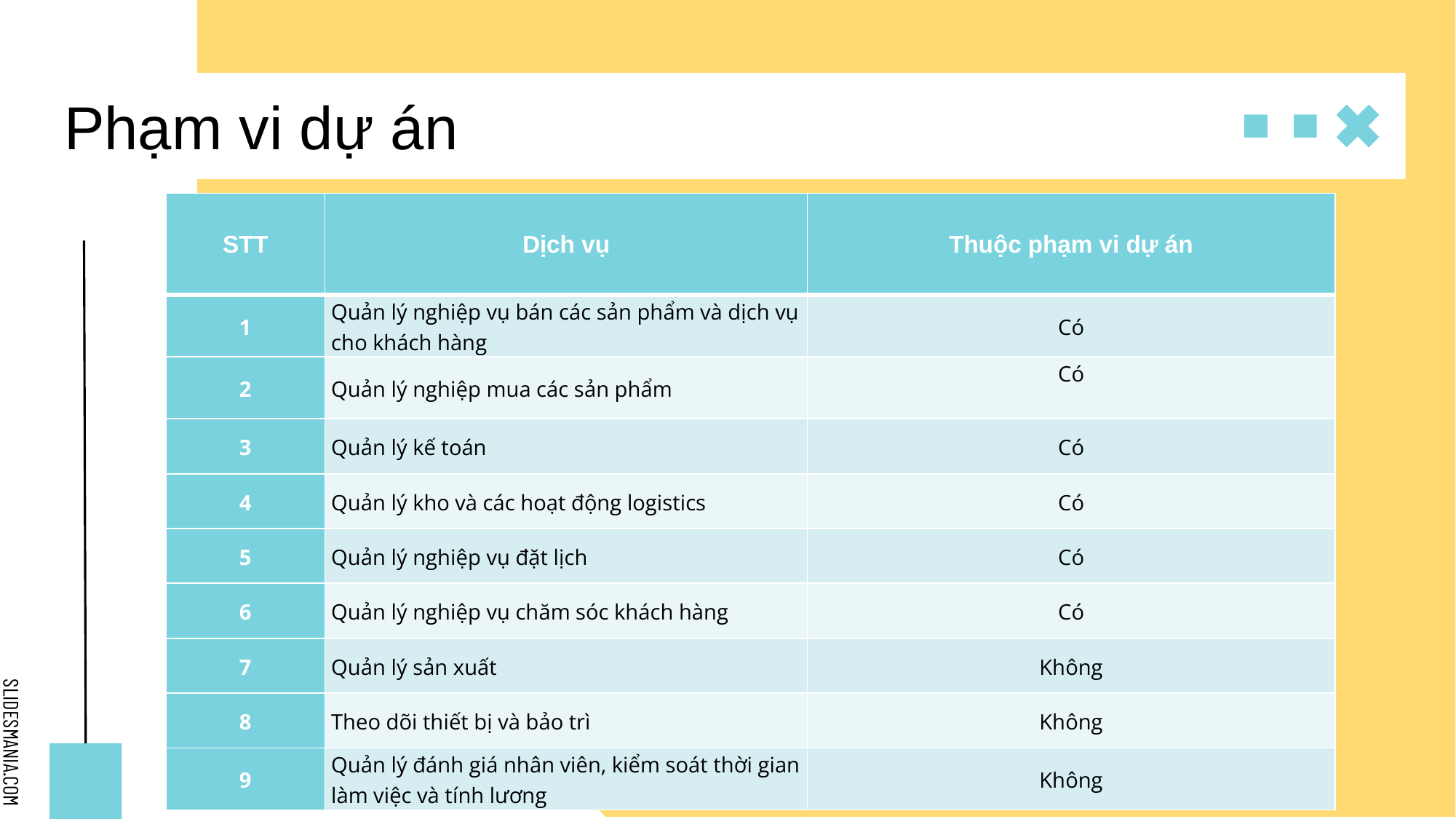

# Phạm vi dự án
| STT | Dịch vụ | Thuộc phạm vi dự án |
| --- | --- | --- |
| 1 | Quản lý nghiệp vụ bán các sản phẩm và dịch vụ cho khách hàng | Có |
| 2 | Quản lý nghiệp mua các sản phẩm | Có |
| 3 | Quản lý kế toán | Có |
| 4 | Quản lý kho và các hoạt động logistics | Có |
| 5 | Quản lý nghiệp vụ đặt lịch | Có |
| 6 | Quản lý nghiệp vụ chăm sóc khách hàng | Có |
| 7 | Quản lý sản xuất | Không |
| 8 | Theo dõi thiết bị và bảo trì | Không |
| 9 | Quản lý đánh giá nhân viên, kiểm soát thời gian làm việc và tính lương | Không |